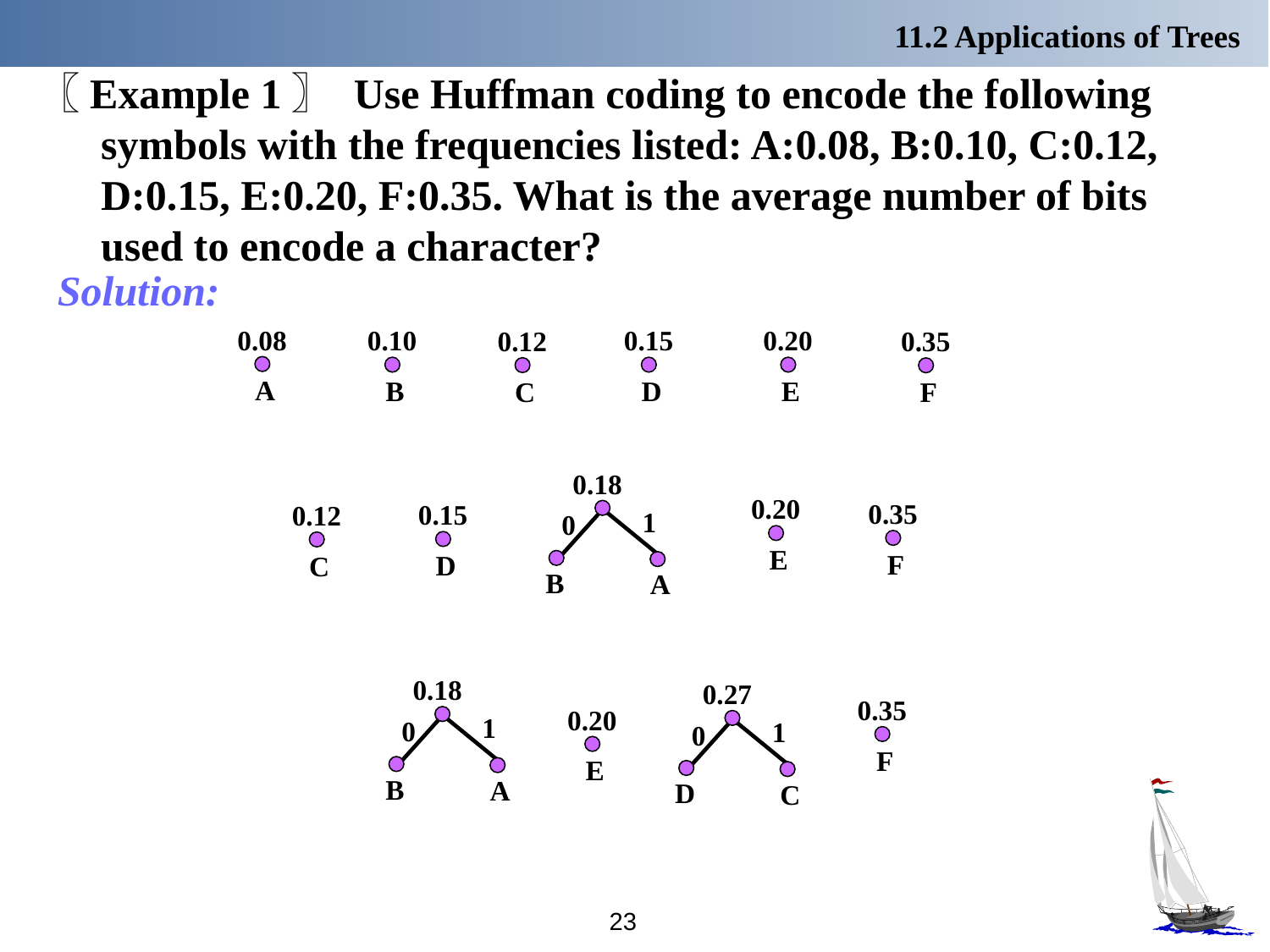

11.2 Applications of Trees
〖Example 1〗 Use Huffman coding to encode the following symbols with the frequencies listed: A:0.08, B:0.10, C:0.12, D:0.15, E:0.20, F:0.35. What is the average number of bits used to encode a character?
Solution:
0.08

A
0.10

B
0.15

D
0.20

E
0.12

C
0.35

F
0.18
1

0

B
A
0.20

E
0.35

F
0.15

D
0.12

C
0.18
1

0

B
A
0.27
1

0

D
C
0.35

F
0.20

E
23